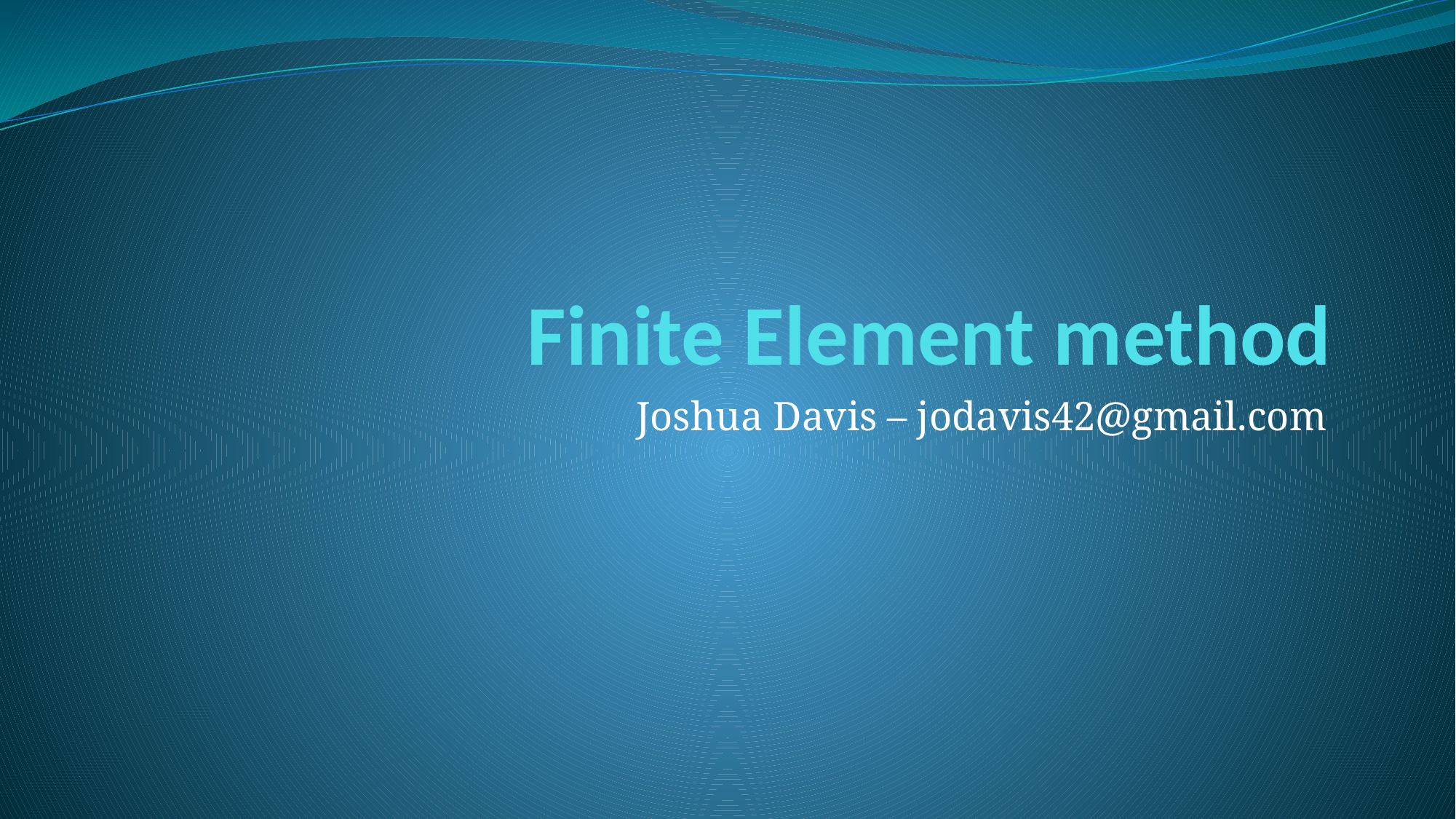

# Finite Element method
Joshua Davis – jodavis42@gmail.com